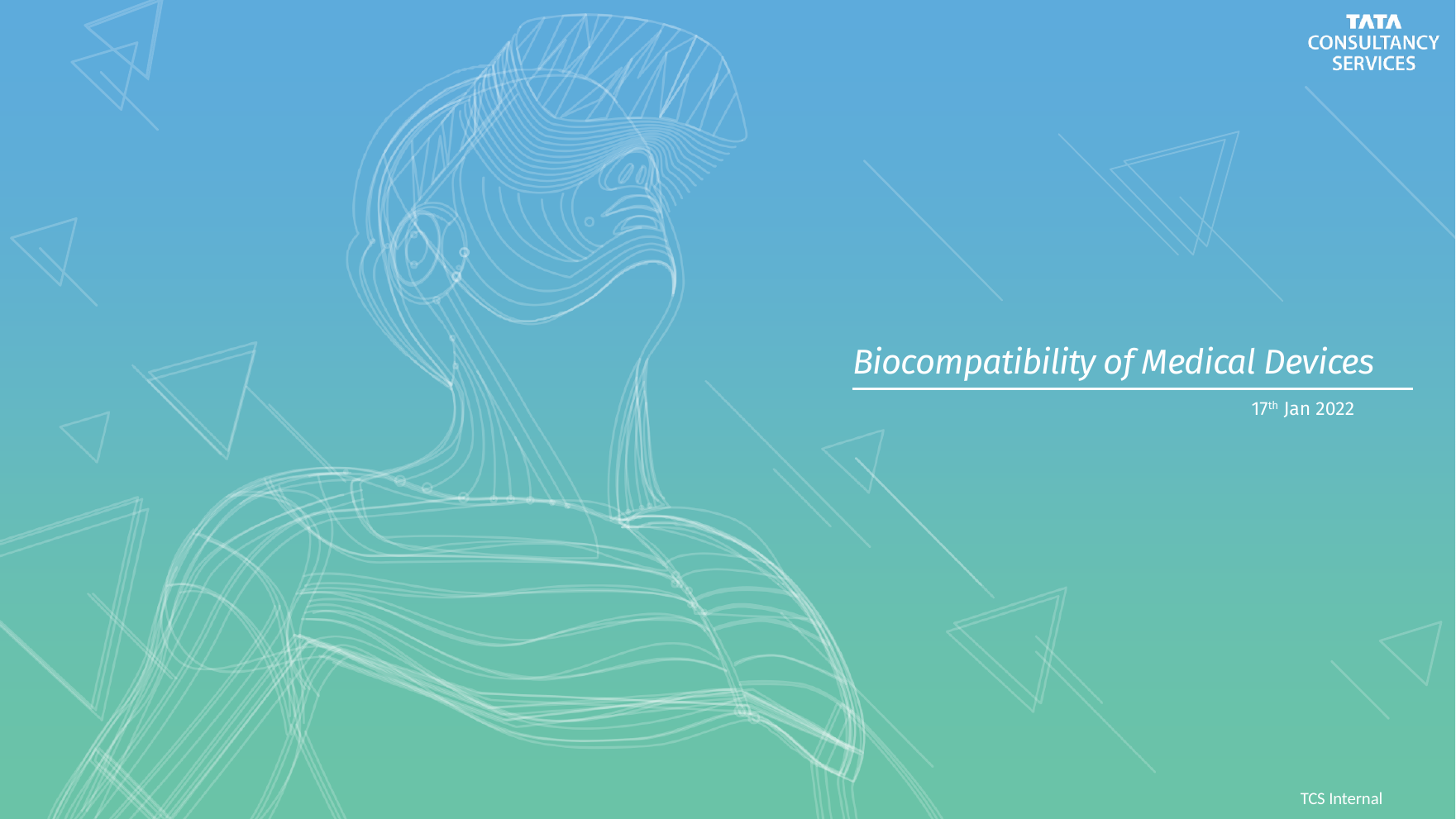

# Biocompatibility of Medical Devices

17th Jan 2022
TCS Internal